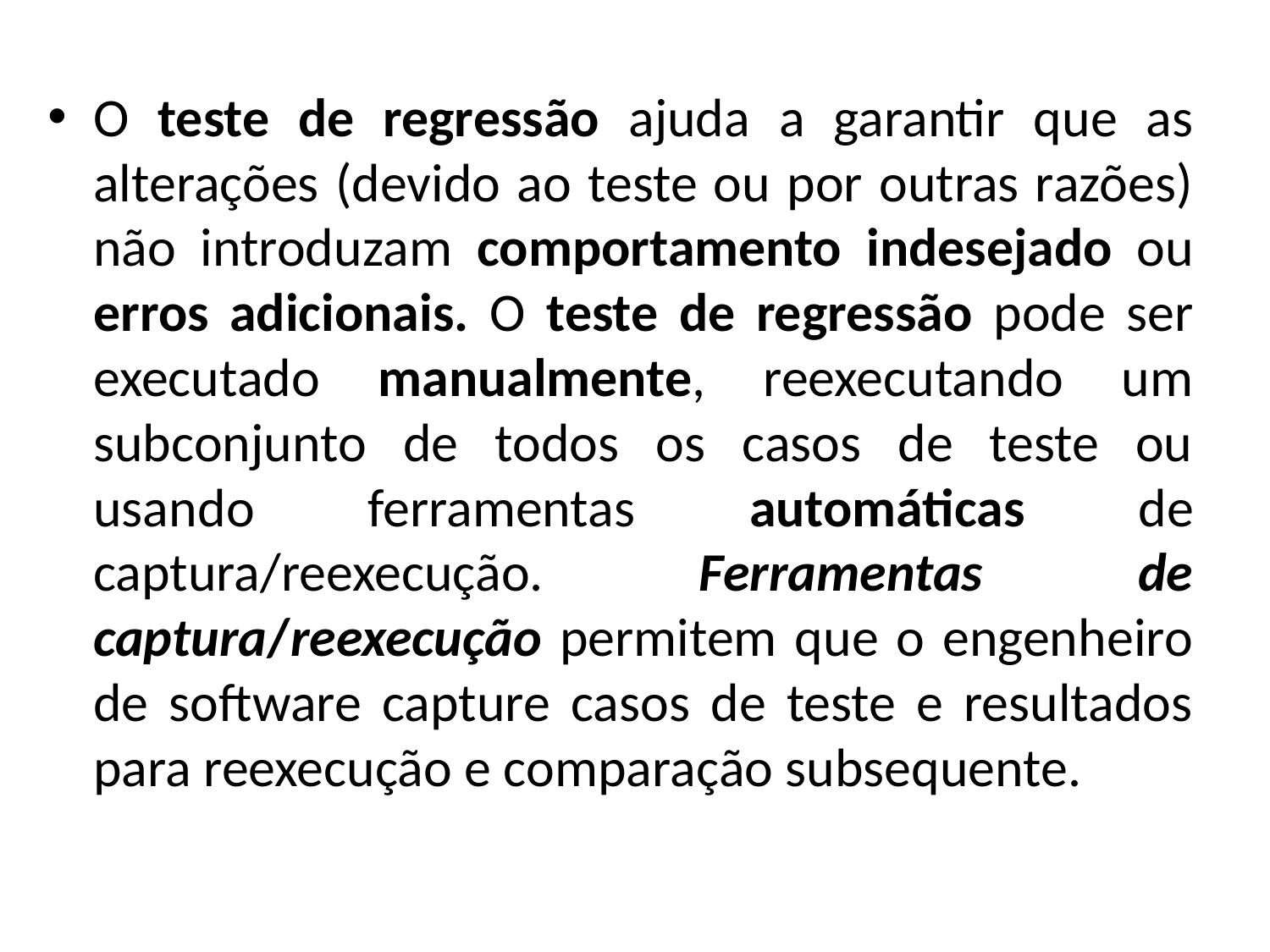

O teste de regressão ajuda a garantir que as alterações (devido ao teste ou por outras razões) não introduzam comportamento indesejado ou erros adicionais. O teste de regressão pode ser executado manualmente, reexecutando um subconjunto de todos os casos de teste ou usando ferramentas automáticas de captura/reexecução. Ferramentas de captura/reexecução permitem que o engenheiro de software capture casos de teste e resultados para reexecução e comparação subsequente.